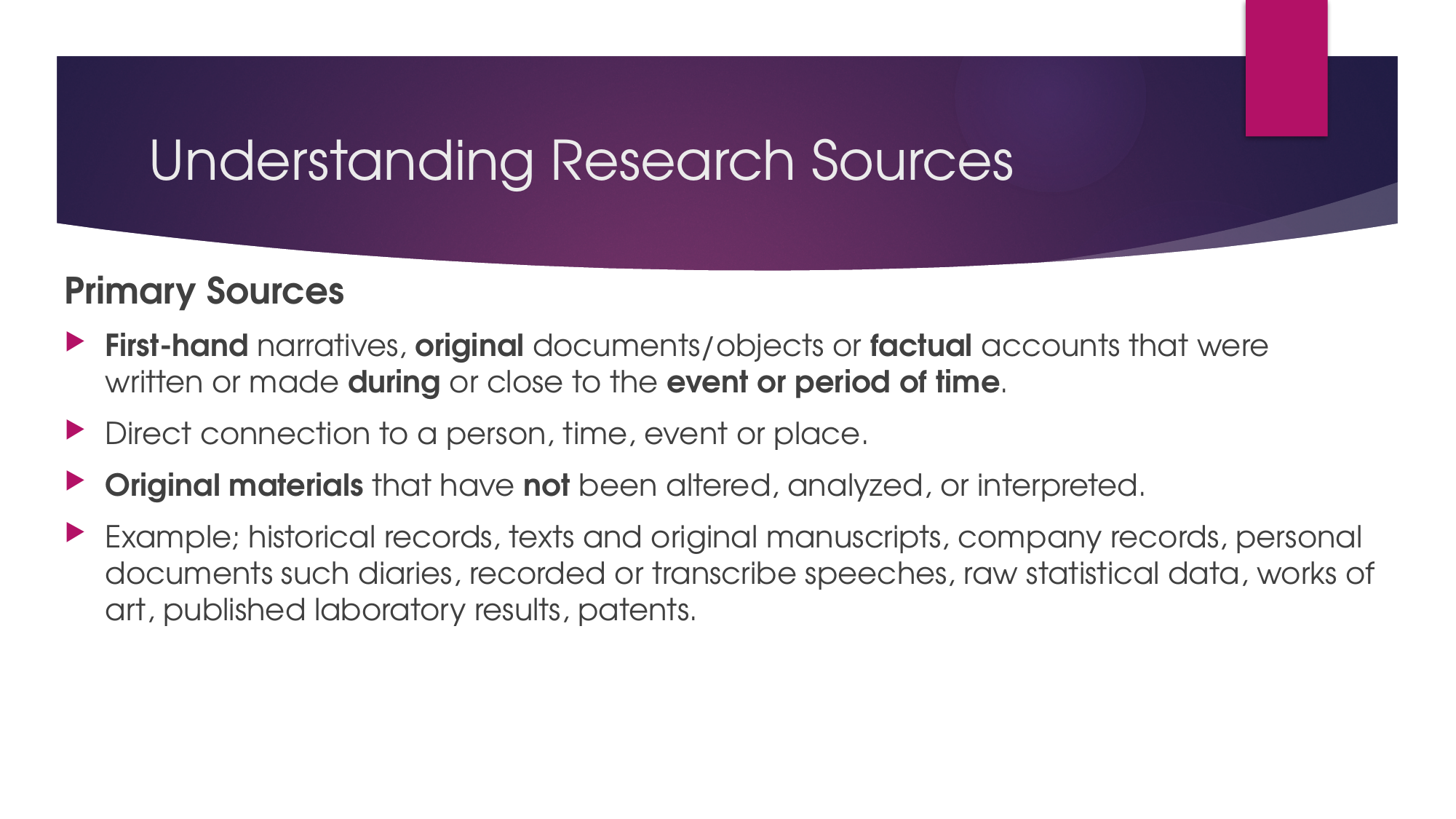

# Understanding Research Sources
Primary Sources
First-hand narratives, original documents/objects or factual accounts that were written or made during or close to the event or period of time.
Direct connection to a person, time, event or place.
Original materials that have not been altered, analyzed, or interpreted.
Example; historical records, texts and original manuscripts, company records, personal documents such diaries, recorded or transcribe speeches, raw statistical data, works of art, published laboratory results, patents.